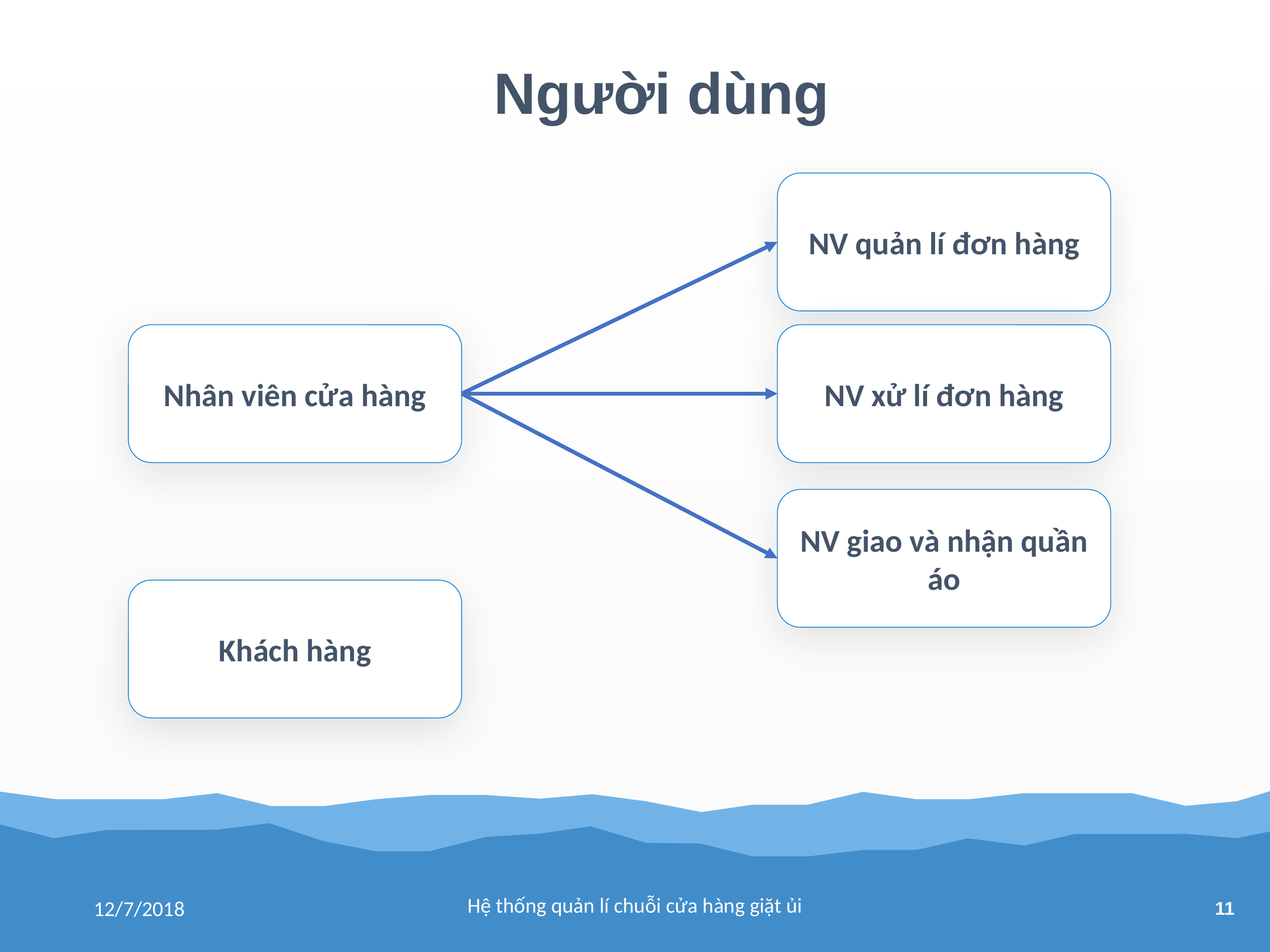

Người dùng
NV quản lí đơn hàng
Nhân viên cửa hàng
NV xử lí đơn hàng
NV giao và nhận quần áo
Khách hàng
Hệ thống quản lí chuỗi cửa hàng giặt ủi
12/7/2018